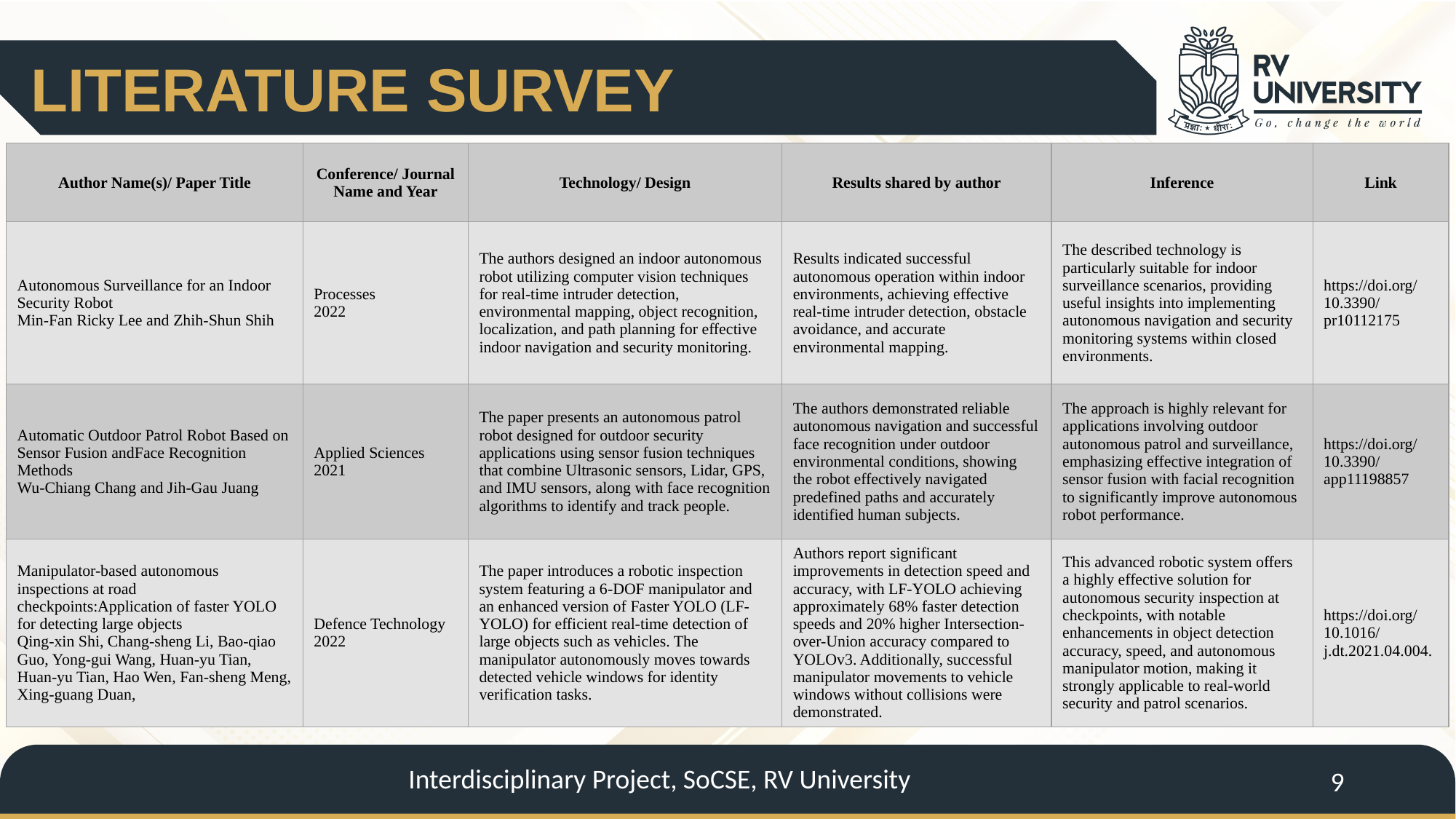

LITERATURE SURVEY
| Author Name(s)/ Paper Title | Conference/ Journal Name and Year | Technology/ Design | Results shared by author | Inference | Link |
| --- | --- | --- | --- | --- | --- |
| Autonomous Surveillance for an Indoor Security Robot Min-Fan Ricky Lee and Zhih-Shun Shih | Processes 2022 | The authors designed an indoor autonomous robot utilizing computer vision techniques for real-time intruder detection, environmental mapping, object recognition, localization, and path planning for effective indoor navigation and security monitoring. | Results indicated successful autonomous operation within indoor environments, achieving effective real-time intruder detection, obstacle avoidance, and accurate environmental mapping. | The described technology is particularly suitable for indoor surveillance scenarios, providing useful insights into implementing autonomous navigation and security monitoring systems within closed environments. | https://doi.org/10.3390/pr10112175 |
| Automatic Outdoor Patrol Robot Based on Sensor Fusion andFace Recognition Methods Wu-Chiang Chang and Jih-Gau Juang | Applied Sciences 2021 | The paper presents an autonomous patrol robot designed for outdoor security applications using sensor fusion techniques that combine Ultrasonic sensors, Lidar, GPS, and IMU sensors, along with face recognition algorithms to identify and track people. | The authors demonstrated reliable autonomous navigation and successful face recognition under outdoor environmental conditions, showing the robot effectively navigated predefined paths and accurately identified human subjects. | The approach is highly relevant for applications involving outdoor autonomous patrol and surveillance, emphasizing effective integration of sensor fusion with facial recognition to significantly improve autonomous robot performance. | https://doi.org/10.3390/app11198857 |
| Manipulator-based autonomous inspections at road checkpoints:Application of faster YOLO for detecting large objects Qing-xin Shi, Chang-sheng Li, Bao-qiao Guo, Yong-gui Wang, Huan-yu Tian, Huan-yu Tian, Hao Wen, Fan-sheng Meng, Xing-guang Duan, | Defence Technology 2022 | The paper introduces a robotic inspection system featuring a 6-DOF manipulator and an enhanced version of Faster YOLO (LF-YOLO) for efficient real-time detection of large objects such as vehicles. The manipulator autonomously moves towards detected vehicle windows for identity verification tasks. | Authors report significant improvements in detection speed and accuracy, with LF-YOLO achieving approximately 68% faster detection speeds and 20% higher Intersection-over-Union accuracy compared to YOLOv3. Additionally, successful manipulator movements to vehicle windows without collisions were demonstrated. | This advanced robotic system offers a highly effective solution for autonomous security inspection at checkpoints, with notable enhancements in object detection accuracy, speed, and autonomous manipulator motion, making it strongly applicable to real-world security and patrol scenarios. | https://doi.org/10.1016/j.dt.2021.04.004. |

Interdisciplinary Project, SoCSE, RV University
9